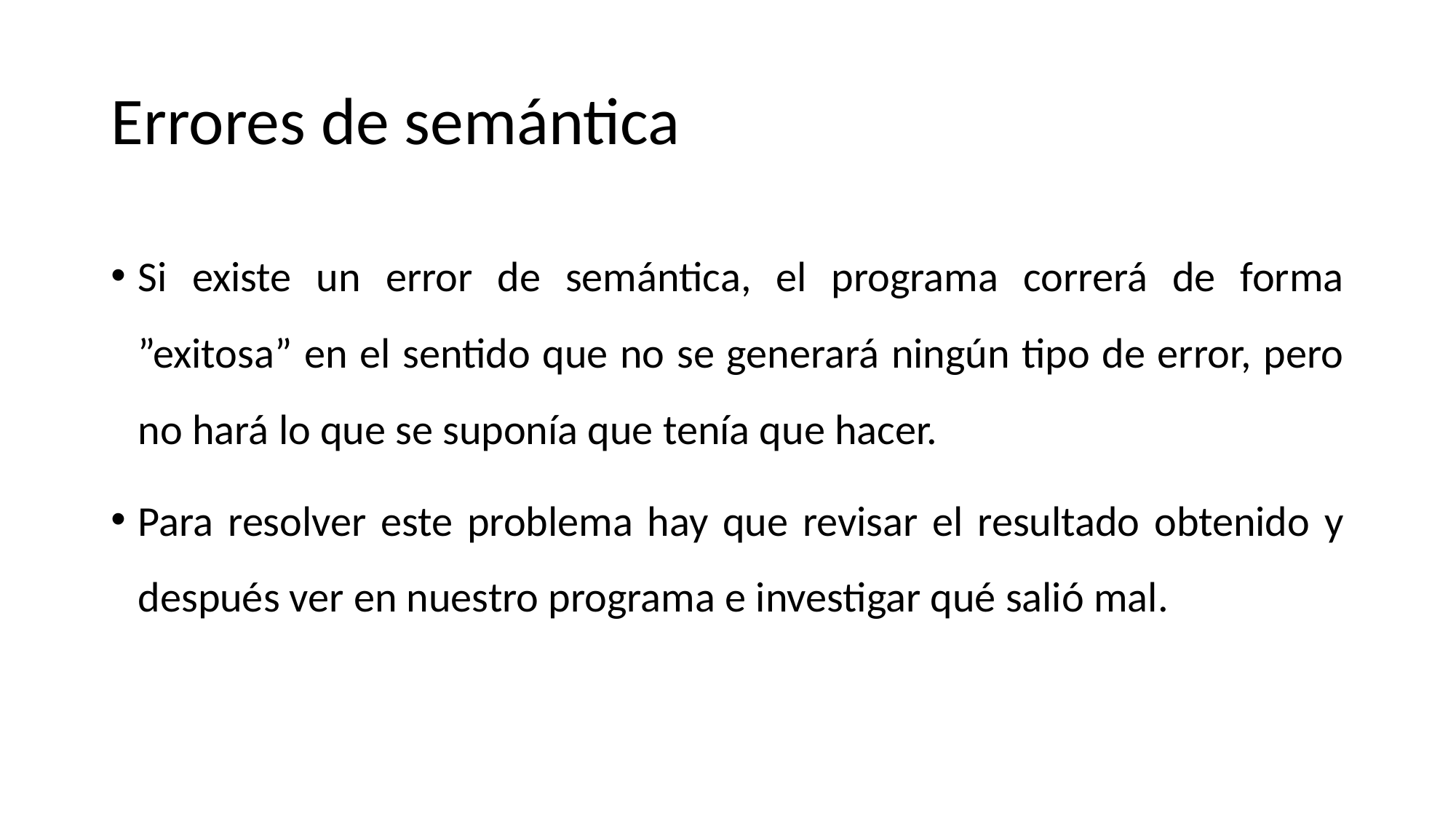

# Errores de semántica
Si existe un error de semántica, el programa correrá de forma ”exitosa” en el sentido que no se generará ningún tipo de error, pero no hará lo que se suponía que tenía que hacer.
Para resolver este problema hay que revisar el resultado obtenido y después ver en nuestro programa e investigar qué salió mal.